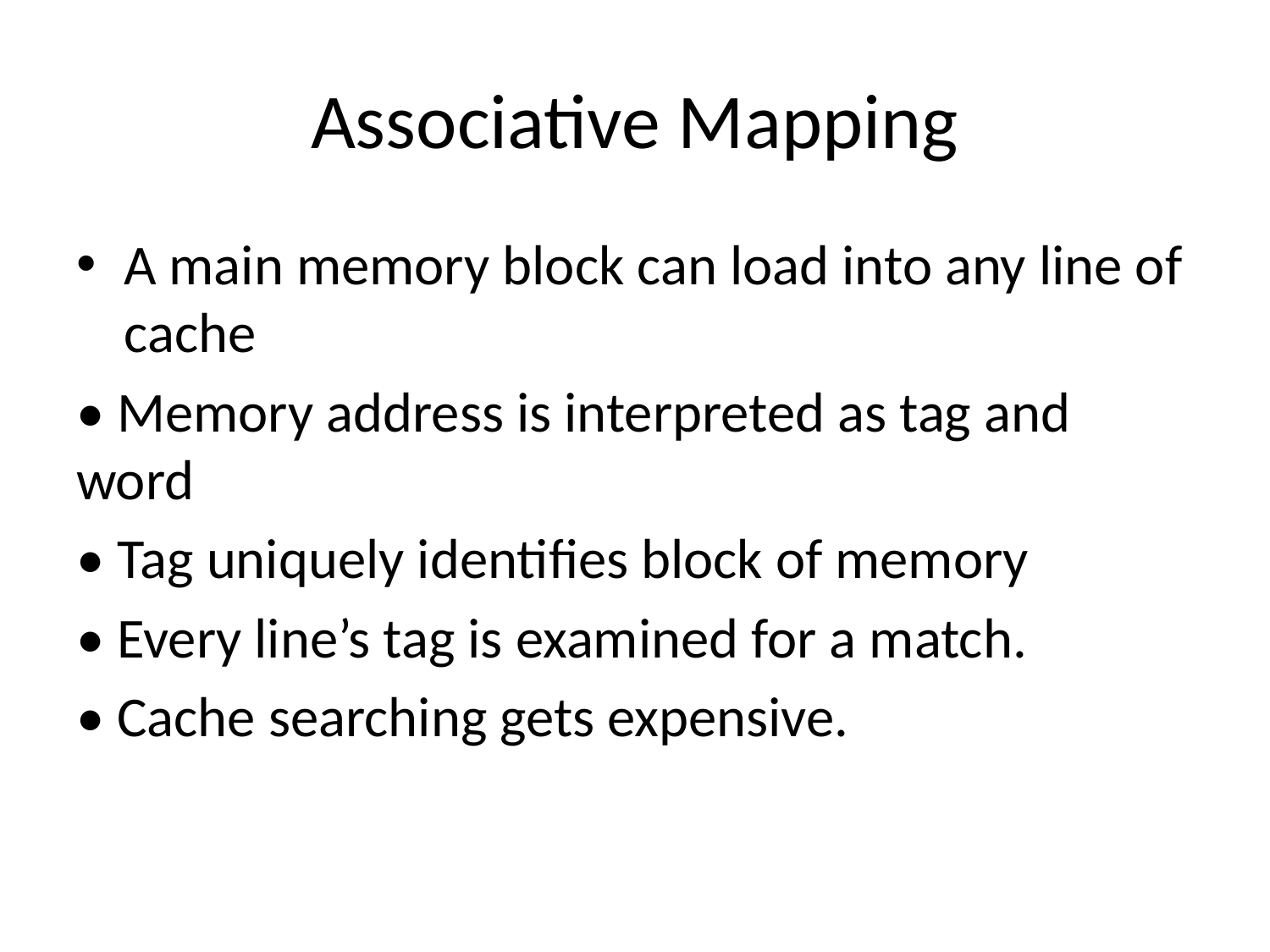

# Associative Mapping
A main memory block can load into any line of cache
• Memory address is interpreted as tag and word
• Tag uniquely identifies block of memory
• Every line’s tag is examined for a match.
• Cache searching gets expensive.